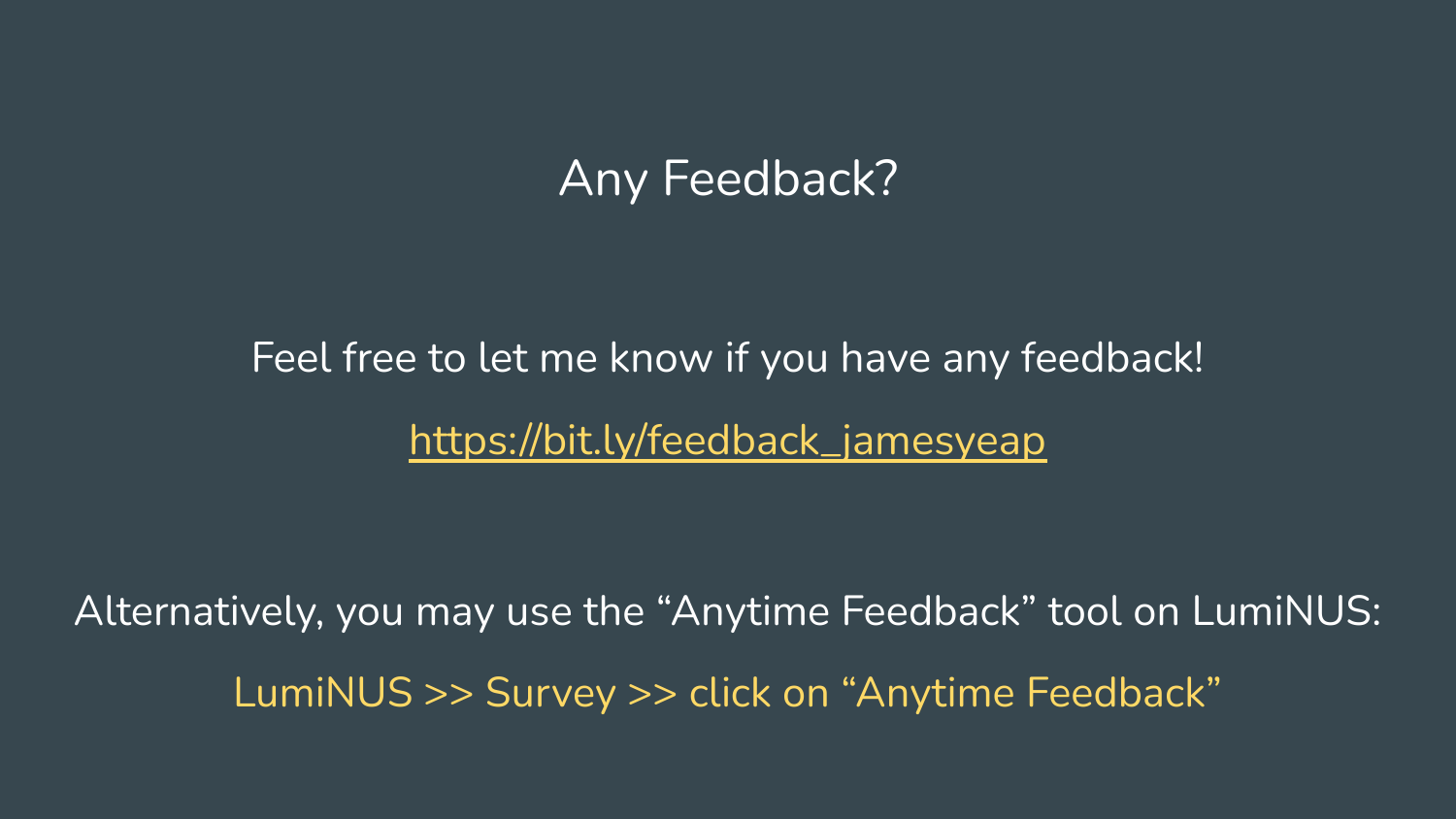

Any Feedback?

Feel free to let me know if you have any feedback!
https://bit.ly/feedback_jamesyeap

Alternatively, you may use the “Anytime Feedback” tool on LumiNUS:
LumiNUS >> Survey >> click on “Anytime Feedback”